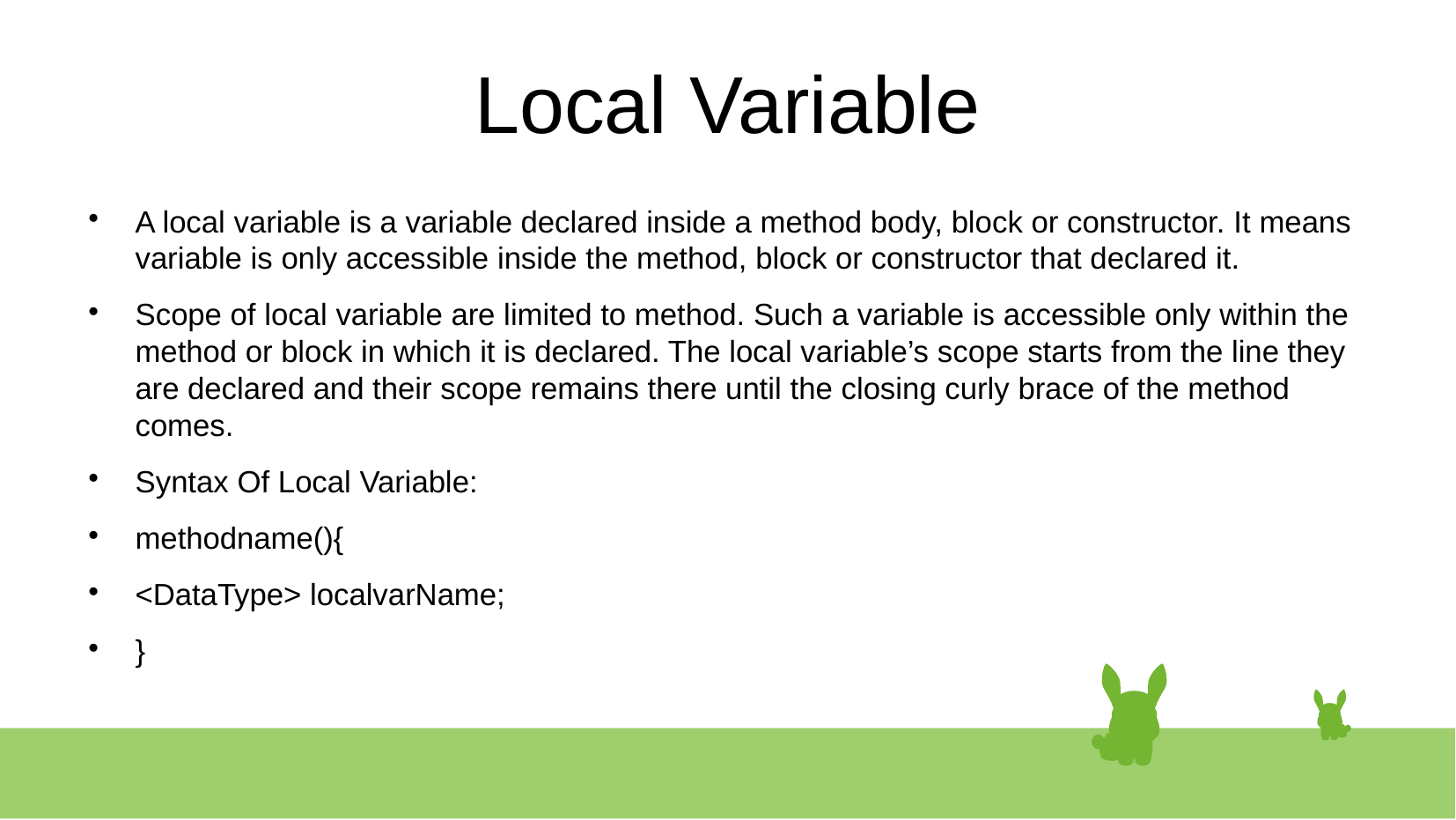

# Local Variable
A local variable is a variable declared inside a method body, block or constructor. It means variable is only accessible inside the method, block or constructor that declared it.
Scope of local variable are limited to method. Such a variable is accessible only within the method or block in which it is declared. The local variable’s scope starts from the line they are declared and their scope remains there until the closing curly brace of the method comes.
Syntax Of Local Variable:
methodname(){
<DataType> localvarName;
}